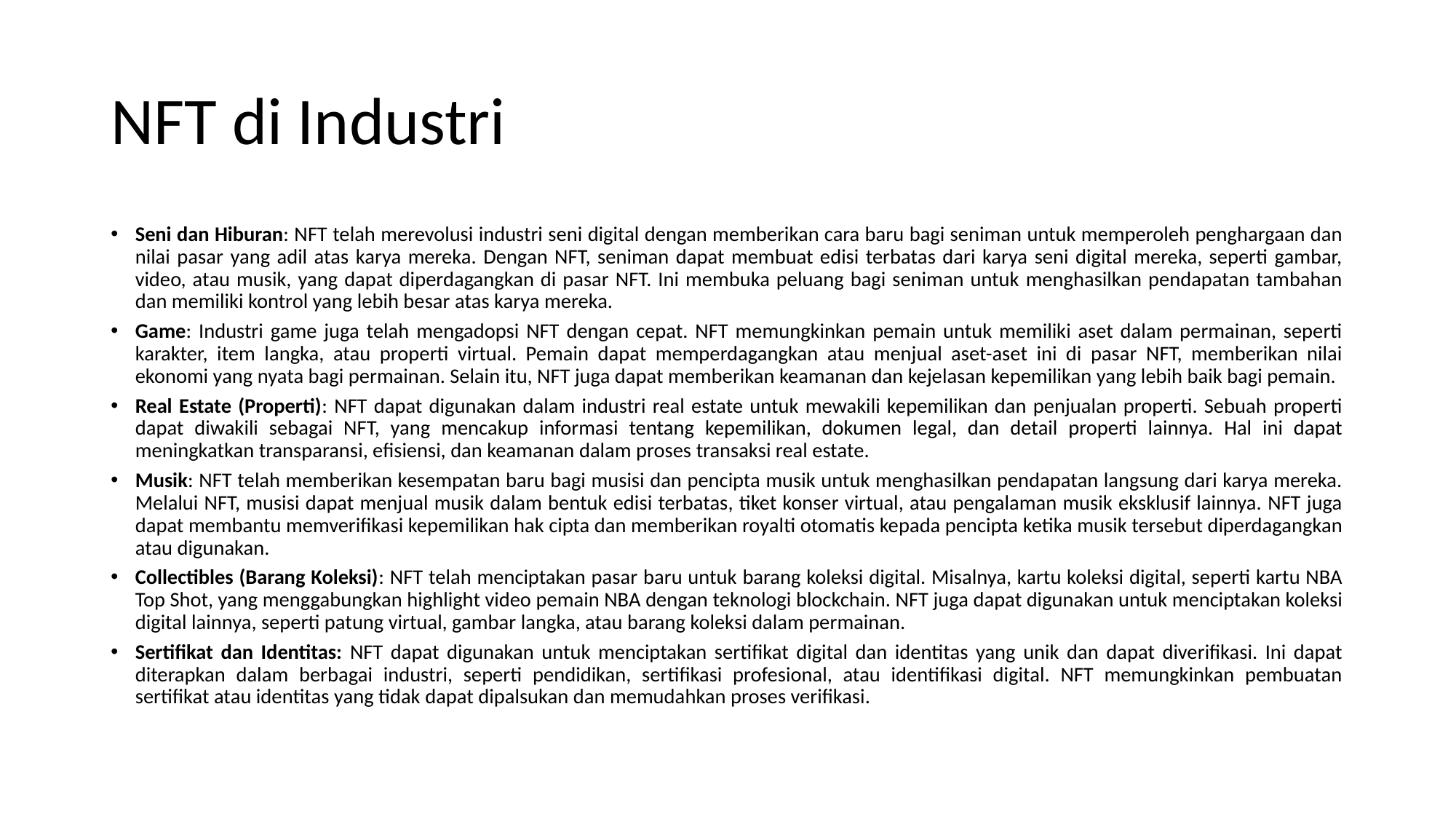

# NFT di Industri
Seni dan Hiburan: NFT telah merevolusi industri seni digital dengan memberikan cara baru bagi seniman untuk memperoleh penghargaan dan nilai pasar yang adil atas karya mereka. Dengan NFT, seniman dapat membuat edisi terbatas dari karya seni digital mereka, seperti gambar, video, atau musik, yang dapat diperdagangkan di pasar NFT. Ini membuka peluang bagi seniman untuk menghasilkan pendapatan tambahan dan memiliki kontrol yang lebih besar atas karya mereka.
Game: Industri game juga telah mengadopsi NFT dengan cepat. NFT memungkinkan pemain untuk memiliki aset dalam permainan, seperti karakter, item langka, atau properti virtual. Pemain dapat memperdagangkan atau menjual aset-aset ini di pasar NFT, memberikan nilai ekonomi yang nyata bagi permainan. Selain itu, NFT juga dapat memberikan keamanan dan kejelasan kepemilikan yang lebih baik bagi pemain.
Real Estate (Properti): NFT dapat digunakan dalam industri real estate untuk mewakili kepemilikan dan penjualan properti. Sebuah properti dapat diwakili sebagai NFT, yang mencakup informasi tentang kepemilikan, dokumen legal, dan detail properti lainnya. Hal ini dapat meningkatkan transparansi, efisiensi, dan keamanan dalam proses transaksi real estate.
Musik: NFT telah memberikan kesempatan baru bagi musisi dan pencipta musik untuk menghasilkan pendapatan langsung dari karya mereka. Melalui NFT, musisi dapat menjual musik dalam bentuk edisi terbatas, tiket konser virtual, atau pengalaman musik eksklusif lainnya. NFT juga dapat membantu memverifikasi kepemilikan hak cipta dan memberikan royalti otomatis kepada pencipta ketika musik tersebut diperdagangkan atau digunakan.
Collectibles (Barang Koleksi): NFT telah menciptakan pasar baru untuk barang koleksi digital. Misalnya, kartu koleksi digital, seperti kartu NBA Top Shot, yang menggabungkan highlight video pemain NBA dengan teknologi blockchain. NFT juga dapat digunakan untuk menciptakan koleksi digital lainnya, seperti patung virtual, gambar langka, atau barang koleksi dalam permainan.
Sertifikat dan Identitas: NFT dapat digunakan untuk menciptakan sertifikat digital dan identitas yang unik dan dapat diverifikasi. Ini dapat diterapkan dalam berbagai industri, seperti pendidikan, sertifikasi profesional, atau identifikasi digital. NFT memungkinkan pembuatan sertifikat atau identitas yang tidak dapat dipalsukan dan memudahkan proses verifikasi.